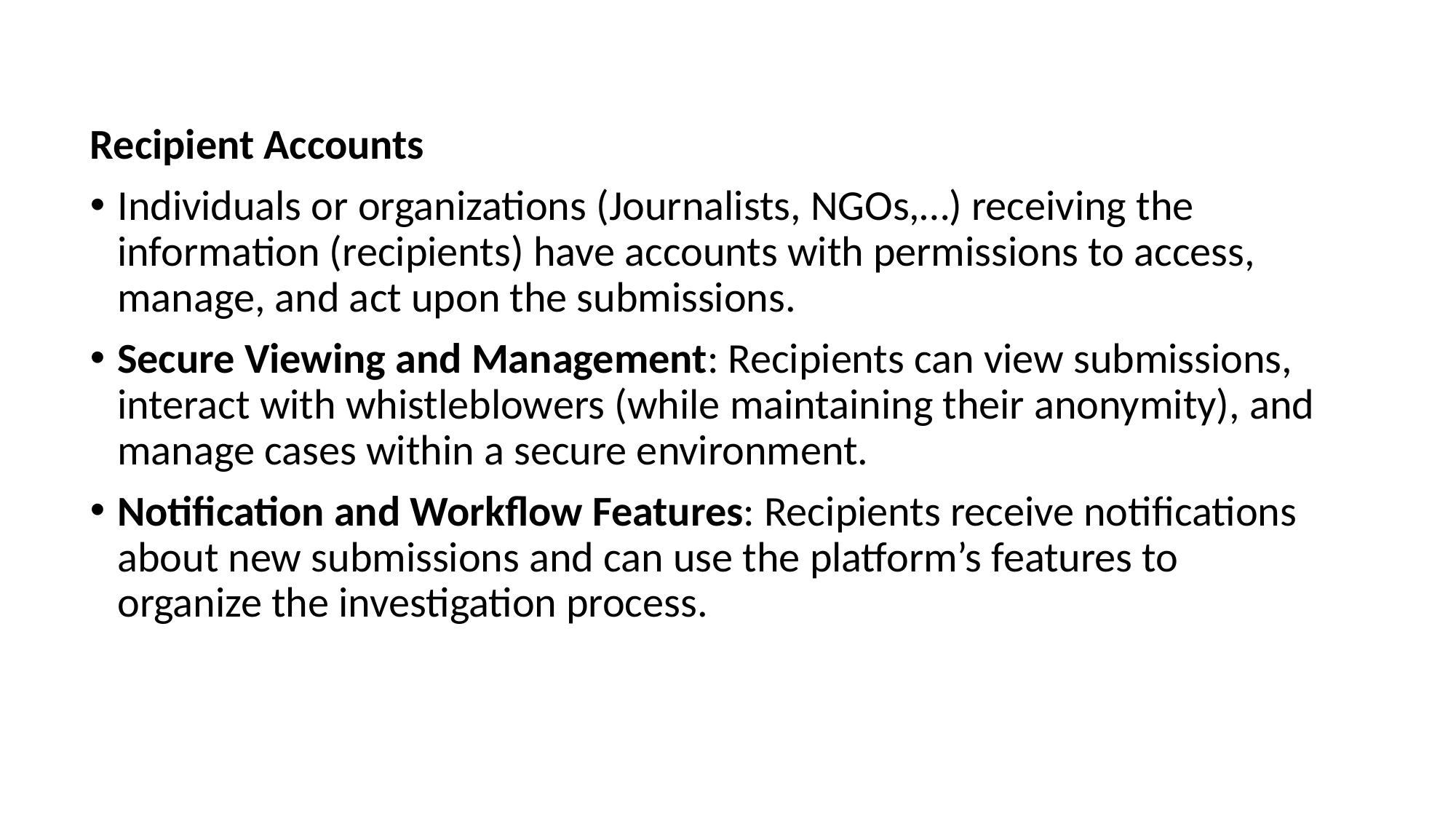

Recipient Accounts
Individuals or organizations (Journalists, NGOs,…) receiving the information (recipients) have accounts with permissions to access, manage, and act upon the submissions.
Secure Viewing and Management: Recipients can view submissions, interact with whistleblowers (while maintaining their anonymity), and manage cases within a secure environment.
Notification and Workflow Features: Recipients receive notifications about new submissions and can use the platform’s features to organize the investigation process.